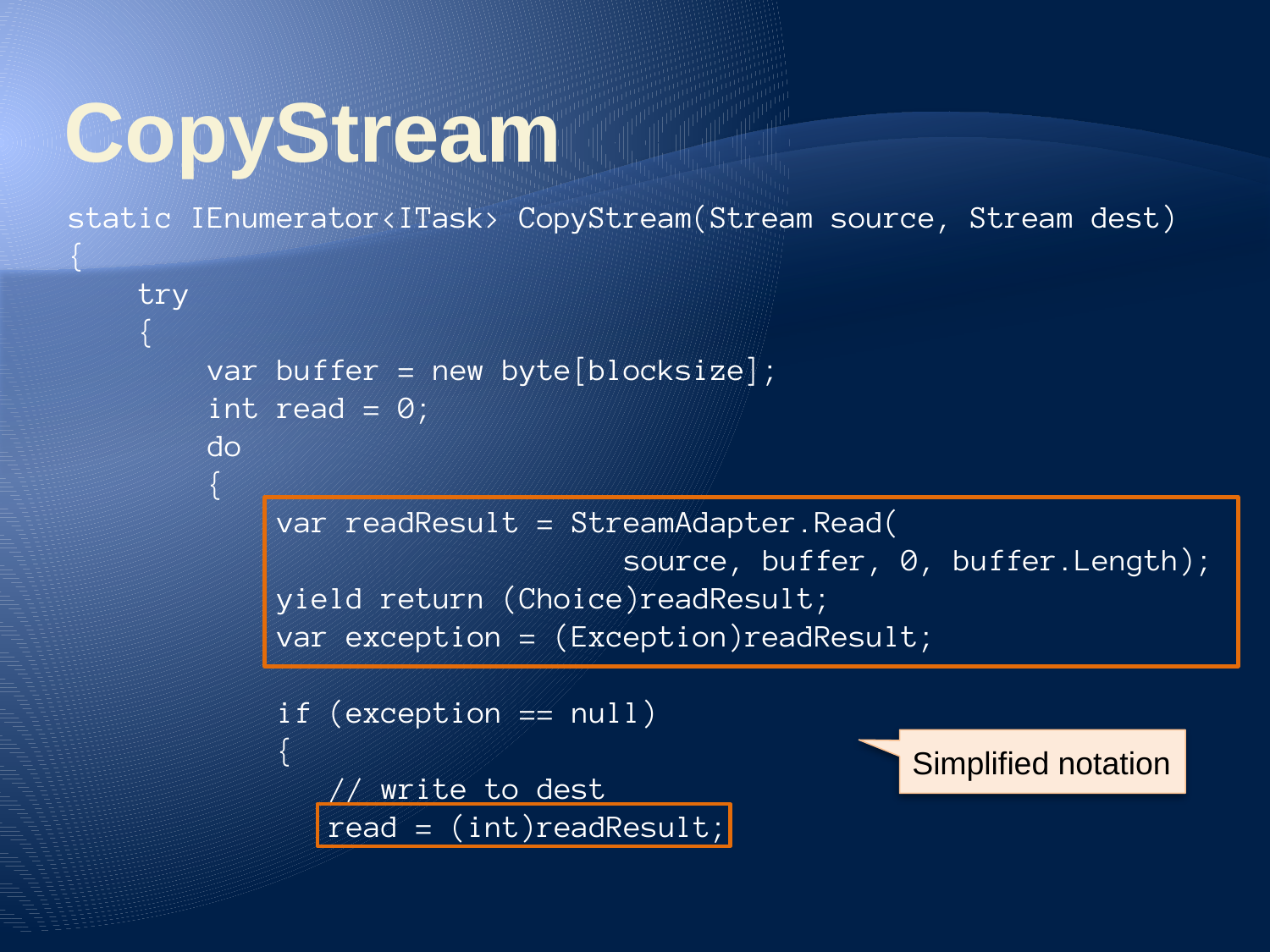

# CopyStream
static IEnumerator<ITask> CopyStream(Stream source, Stream dest)
{
    try
    {
        var buffer = new byte[blocksize];
        int read = 0;
        do
        {
            var readResult = StreamAdapter.Read(
                                source, buffer, 0, buffer.Length);
            yield return (Choice)readResult;
            var exception = (Exception)readResult;

            if (exception == null)
            {
               // write to dest
               read = (int)readResult;

Simplified notation